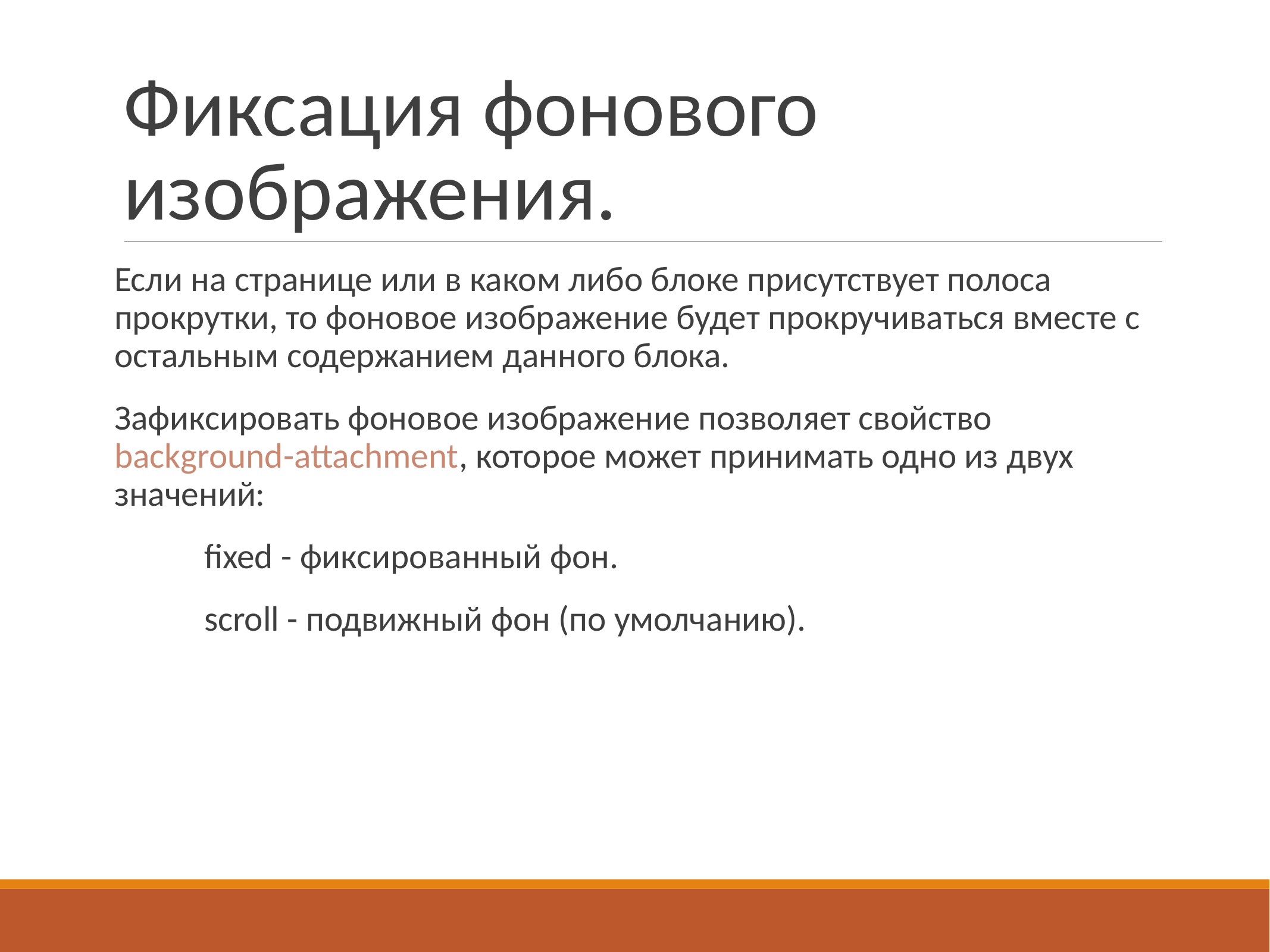

# Фиксация фонового изображения.
Если на странице или в каком либо блоке присутствует полоса прокрутки, то фоновое изображение будет прокручиваться вместе с остальным содержанием данного блока.
Зафиксировать фоновое изображение позволяет свойство background-attachment, которое может принимать одно из двух значений:
fixed - фиксированный фон.
scroll - подвижный фон (по умолчанию).